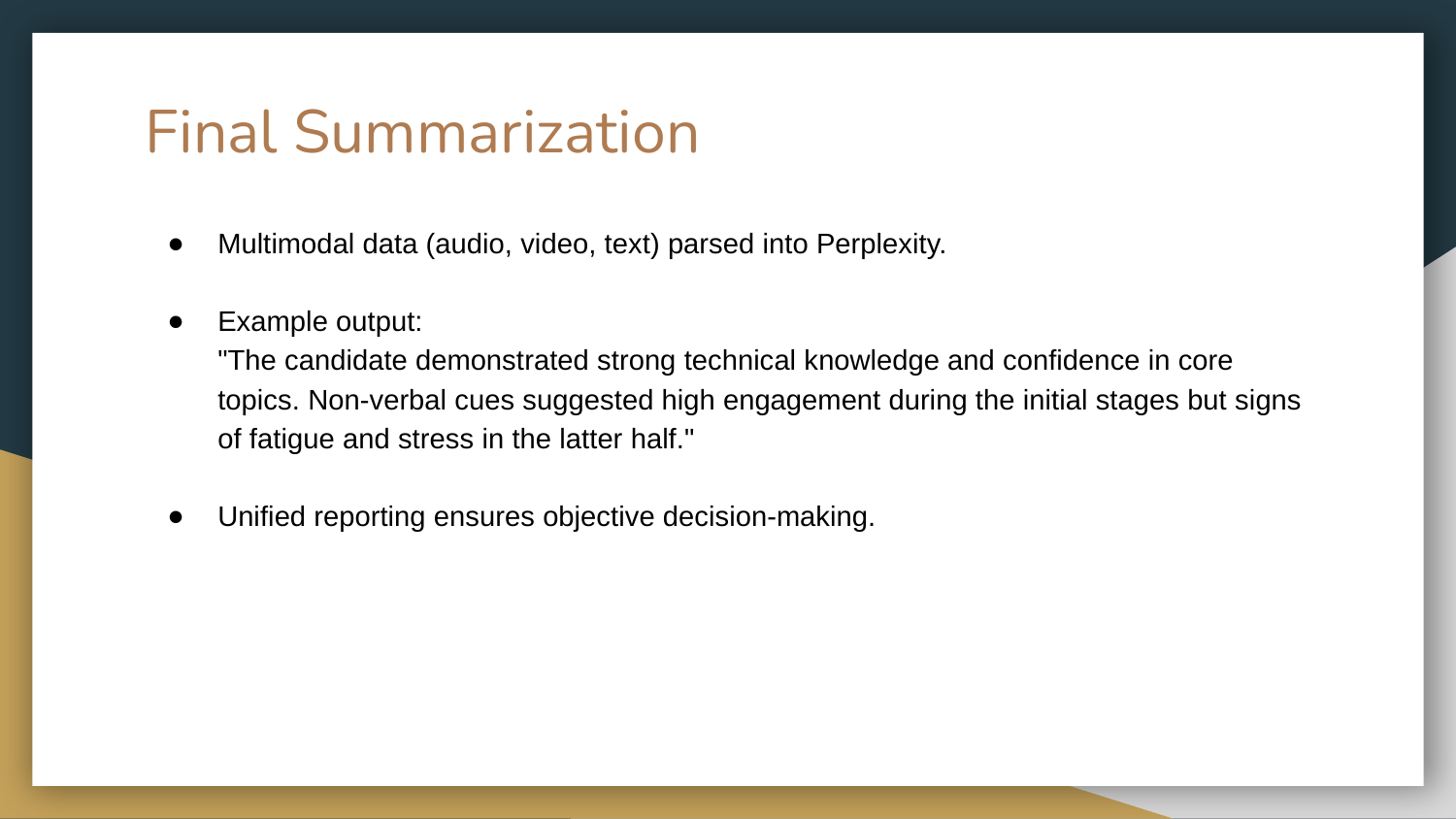

# Final Summarization
Multimodal data (audio, video, text) parsed into Perplexity.

Example output:
"The candidate demonstrated strong technical knowledge and confidence in core topics. Non-verbal cues suggested high engagement during the initial stages but signs of fatigue and stress in the latter half."

Unified reporting ensures objective decision-making.